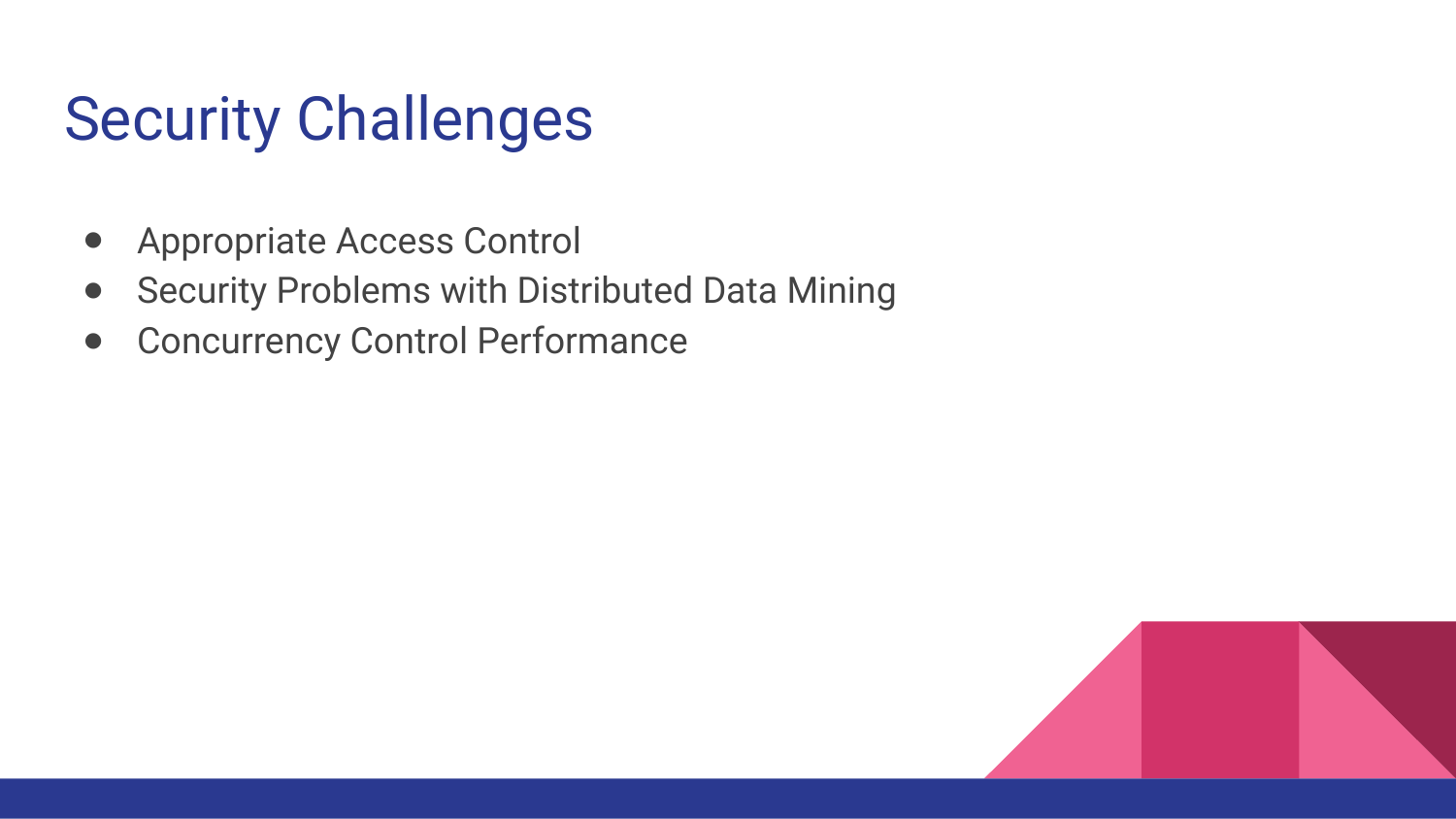

# Security Challenges
Appropriate Access Control
Security Problems with Distributed Data Mining
Concurrency Control Performance